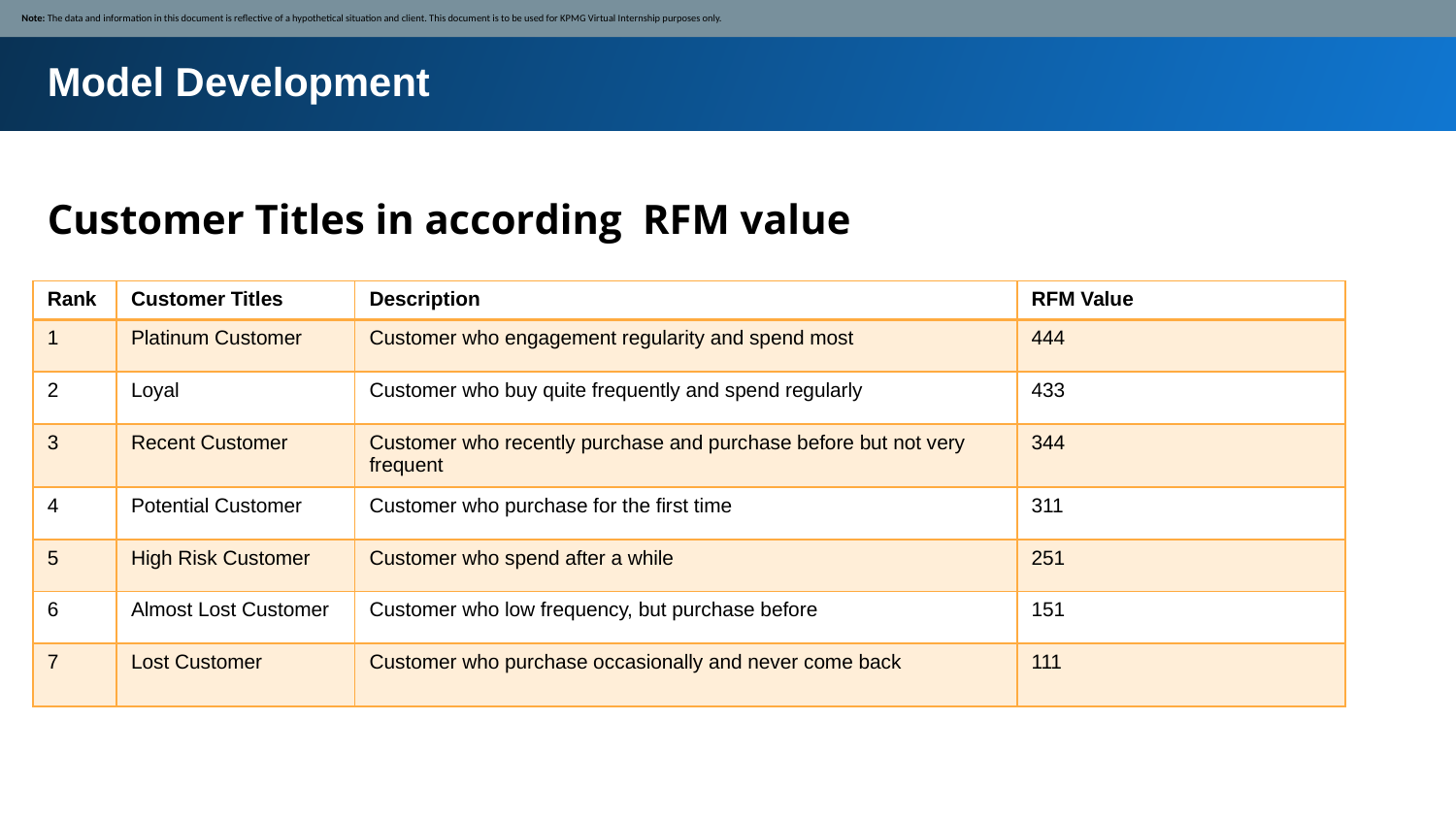

Note: The data and information in this document is reflective of a hypothetical situation and client. This document is to be used for KPMG Virtual Internship purposes only.
Model Development
Customer Titles in according  RFM value
| Rank | Customer Titles | Description | RFM Value |
| --- | --- | --- | --- |
| 1 | Platinum Customer | Customer who engagement regularity and spend most | 444 |
| 2 | Loyal | Customer who buy quite frequently and spend regularly | 433 |
| 3 | Recent Customer | Customer who recently purchase and purchase before but not very frequent | 344 |
| 4 | Potential Customer | Customer who purchase for the first time | 311 |
| 5 | High Risk Customer | Customer who spend after a while | 251 |
| 6 | Almost Lost Customer | Customer who low frequency, but purchase before | 151 |
| 7 | Lost Customer | Customer who purchase occasionally and never come back | 111 |